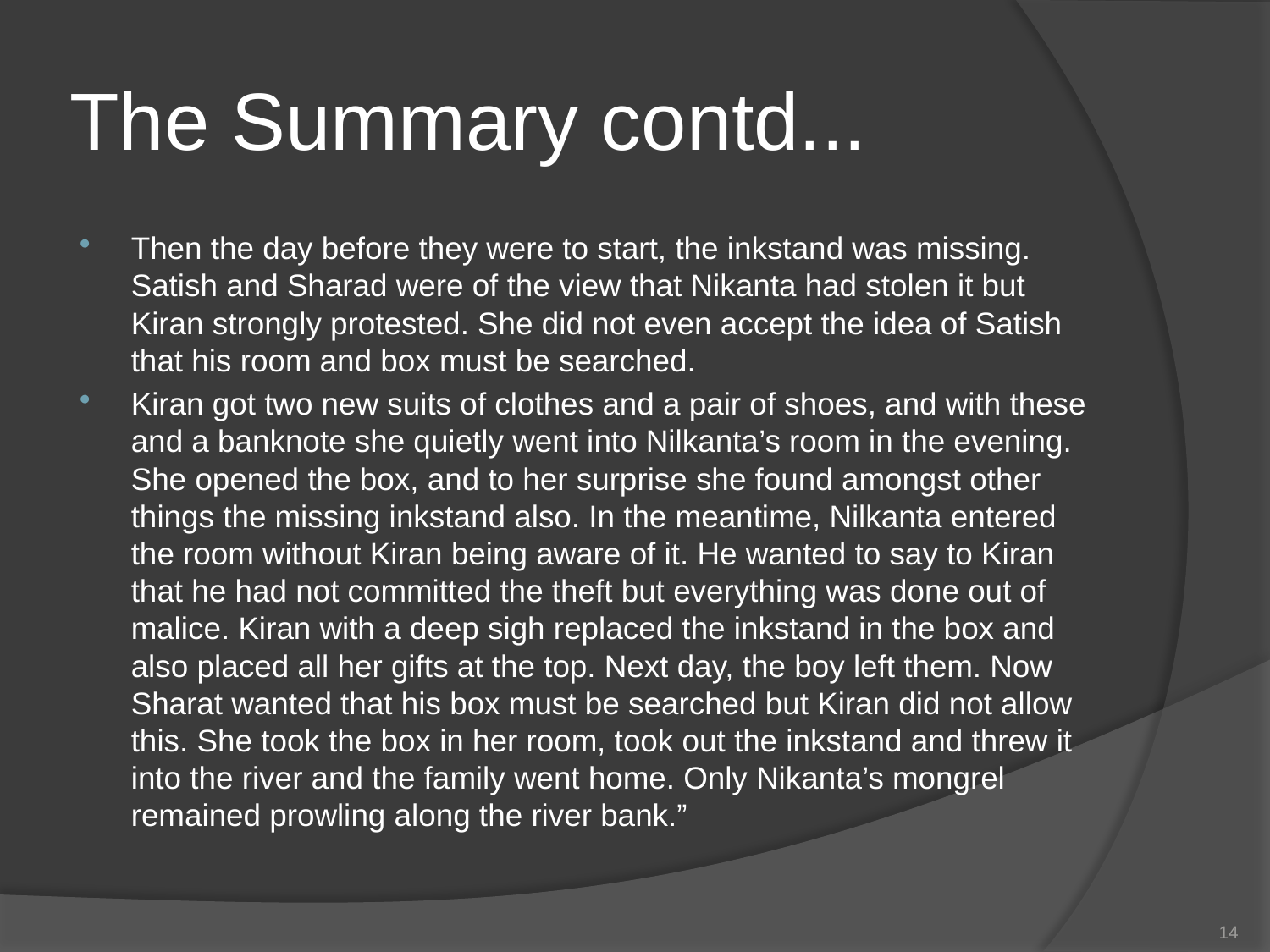

# The Summary contd...
Then the day before they were to start, the inkstand was missing. Satish and Sharad were of the view that Nikanta had stolen it but Kiran strongly protested. She did not even accept the idea of Satish that his room and box must be searched.
Kiran got two new suits of clothes and a pair of shoes, and with these and a banknote she quietly went into Nilkanta’s room in the evening. She opened the box, and to her surprise she found amongst other things the missing inkstand also. In the meantime, Nilkanta entered the room without Kiran being aware of it. He wanted to say to Kiran that he had not committed the theft but everything was done out of malice. Kiran with a deep sigh replaced the inkstand in the box and also placed all her gifts at the top. Next day, the boy left them. Now Sharat wanted that his box must be searched but Kiran did not allow this. She took the box in her room, took out the inkstand and threw it into the river and the family went home. Only Nikanta’s mongrel remained prowling along the river bank.”

14